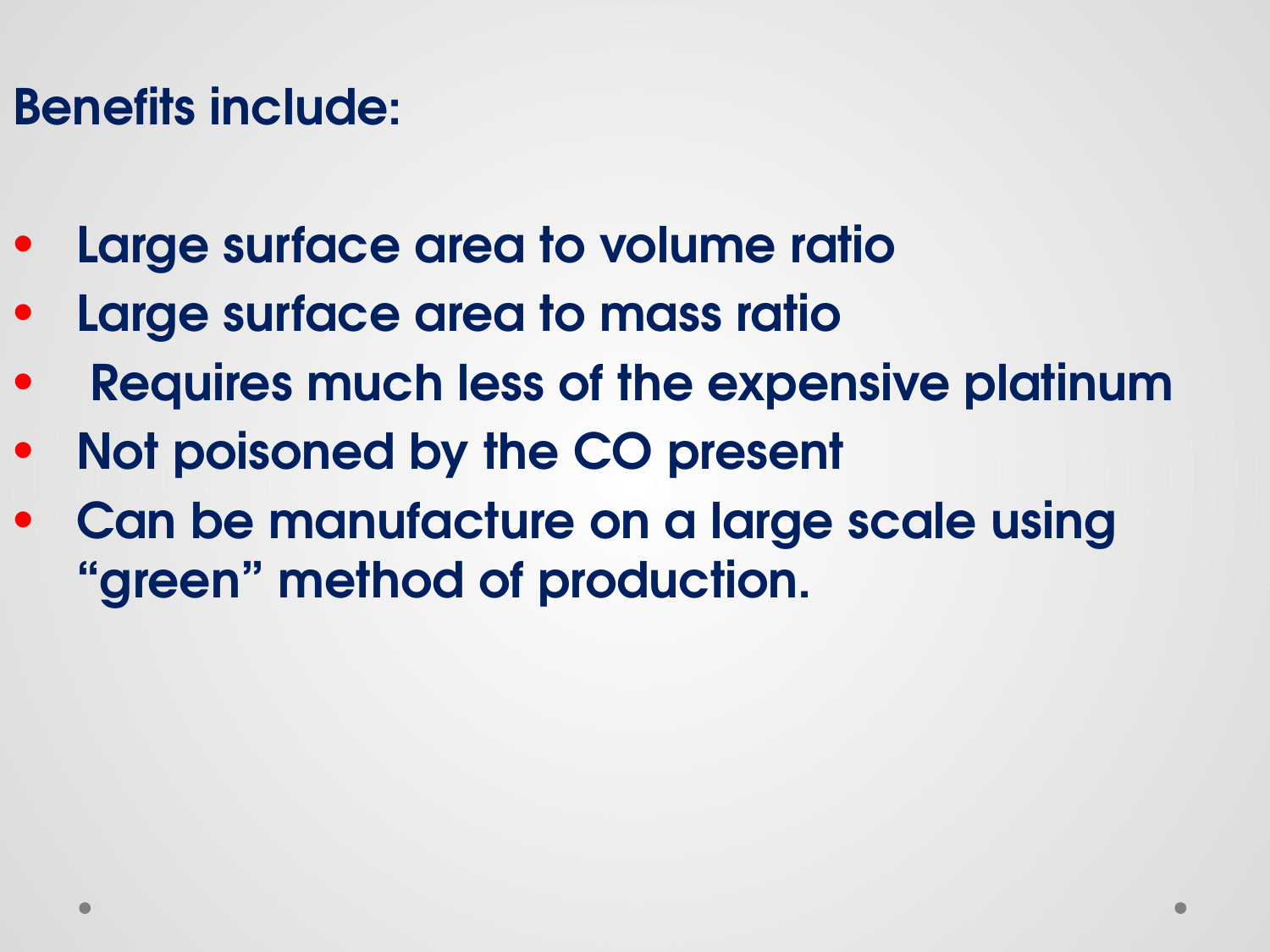

Benefits include:

Large surface area to volume ratio
Large surface area to mass ratio
 Requires much less of the expensive platinum
Not poisoned by the CO present
Can be manufacture on a large scale using “green” method of production.